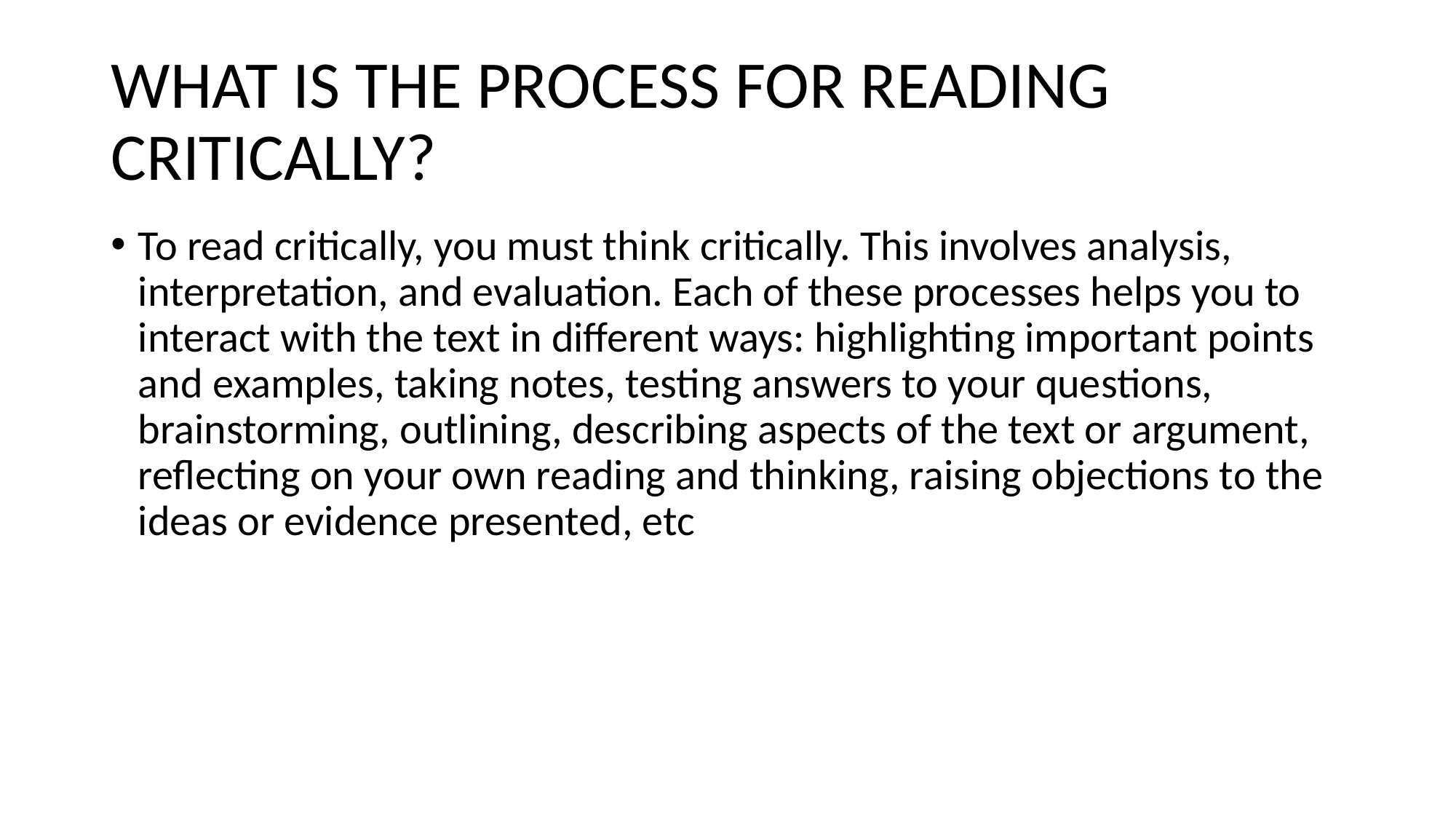

# WHAT IS THE PROCESS FOR READING CRITICALLY?
To read critically, you must think critically. This involves analysis, interpretation, and evaluation. Each of these processes helps you to interact with the text in different ways: highlighting important points and examples, taking notes, testing answers to your questions, brainstorming, outlining, describing aspects of the text or argument, reflecting on your own reading and thinking, raising objections to the ideas or evidence presented, etc